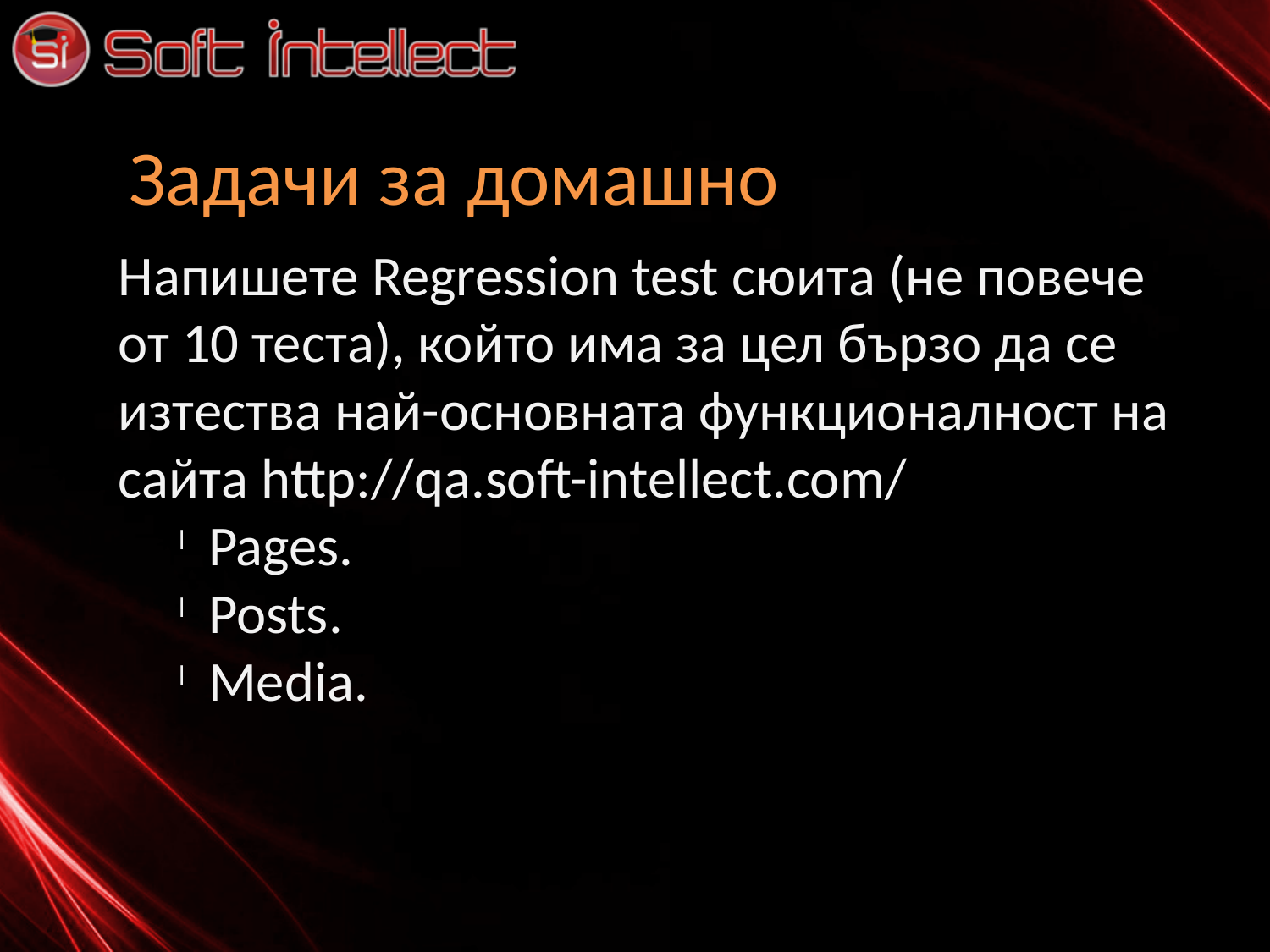

Задачи за домашно
Напишете Regression test сюита (не повече от 10 теста), който има за цел бързо да се изтества най-основната функционалност на сайта http://qa.soft-intellect.com/
Pages.
Posts.
Media.